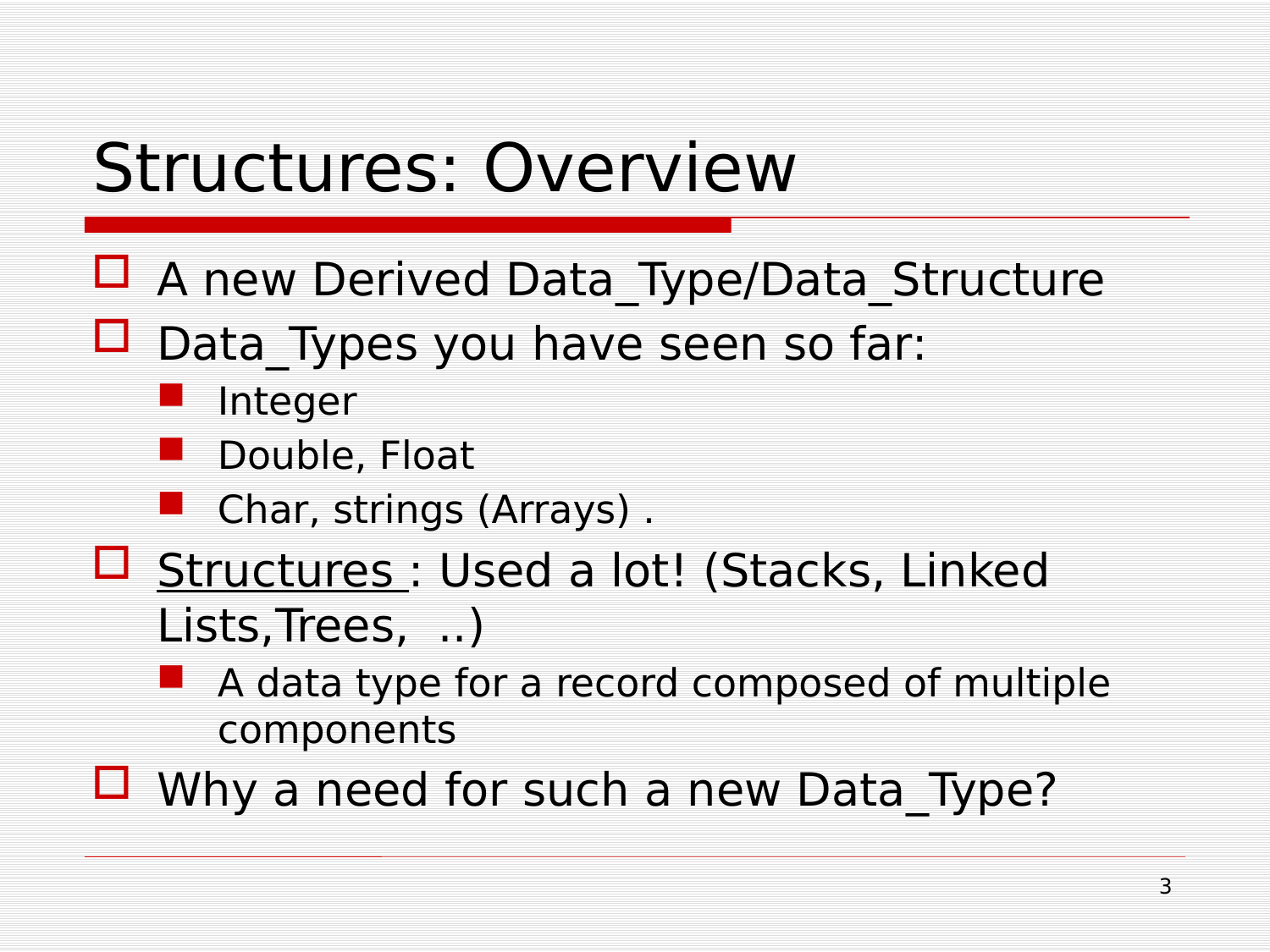

# Structures: Overview
A new Derived Data_Type/Data_Structure
Data_Types you have seen so far:
Integer
Double, Float
Char, strings (Arrays) .
Structures : Used a lot! (Stacks, Linked Lists,Trees,  ..)
A data type for a record composed of multiple components
Why a need for such a new Data_Type?

3